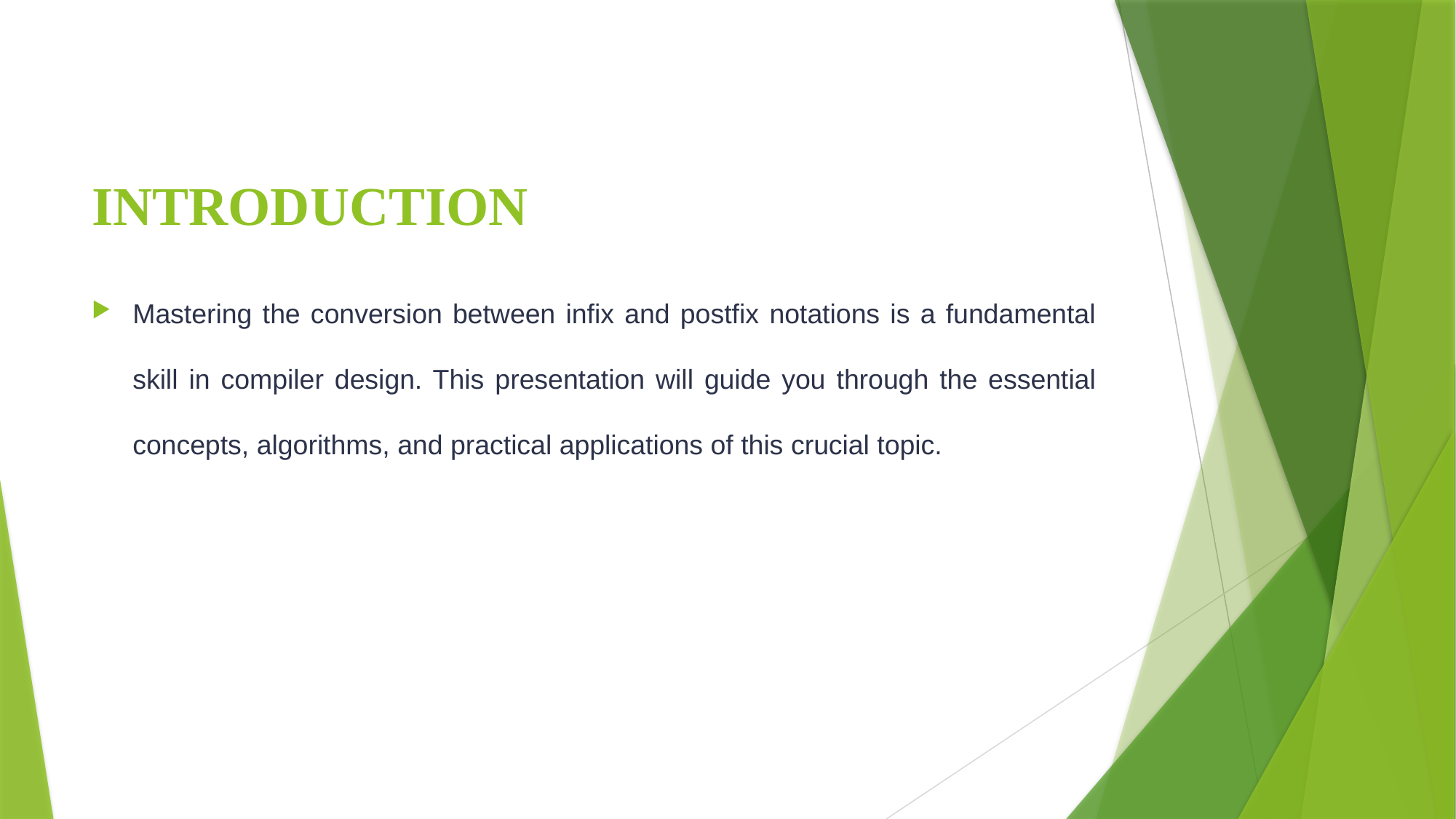

# INTRODUCTION
Mastering the conversion between infix and postfix notations is a fundamental skill in compiler design. This presentation will guide you through the essential concepts, algorithms, and practical applications of this crucial topic.